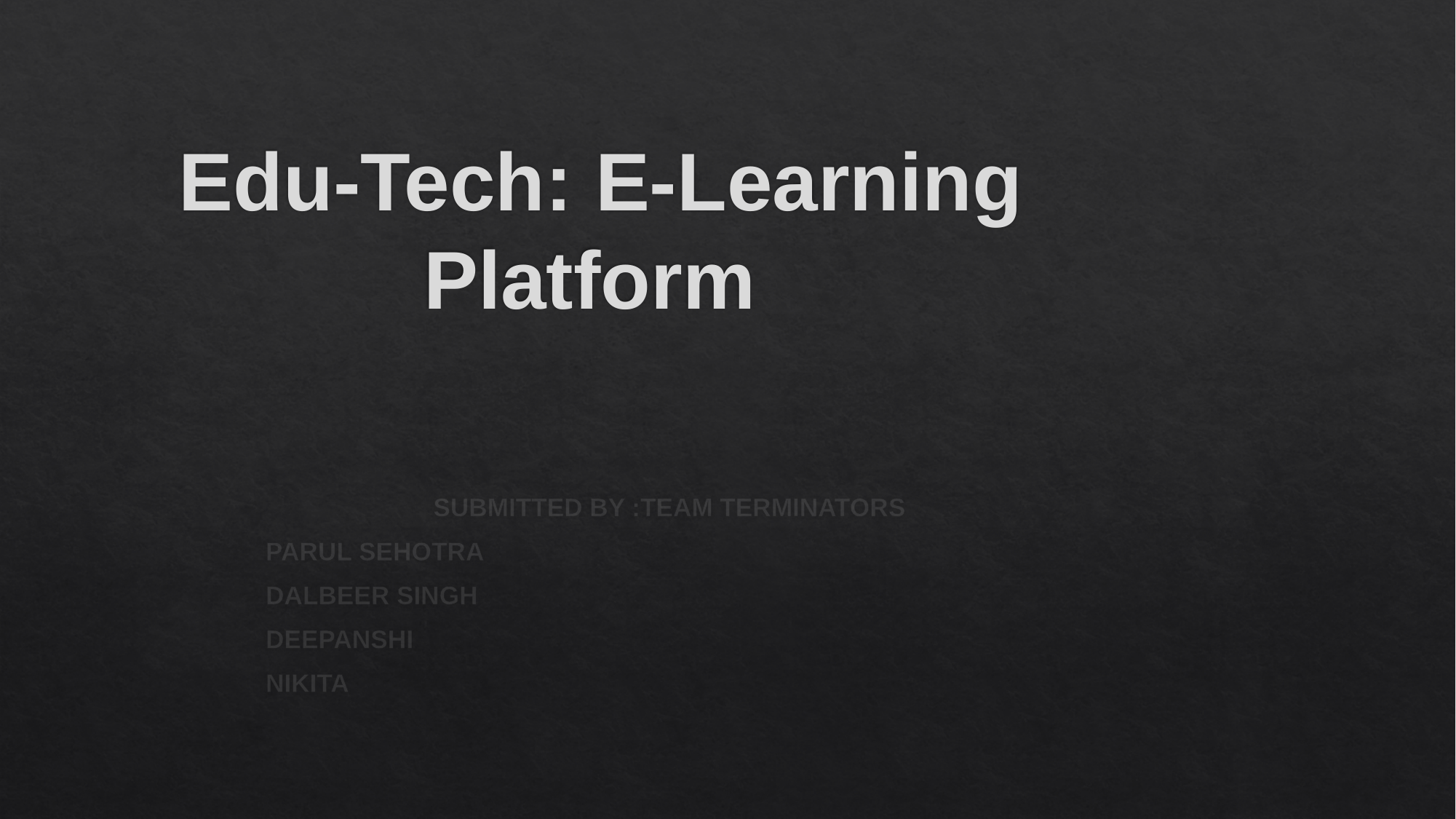

# Edu-Tech: E-Learning Platform
				SUBMITTED BY :TEAM TERMINATORS
												PARUL SEHOTRA
												DALBEER SINGH
												DEEPANSHI
												NIKITA